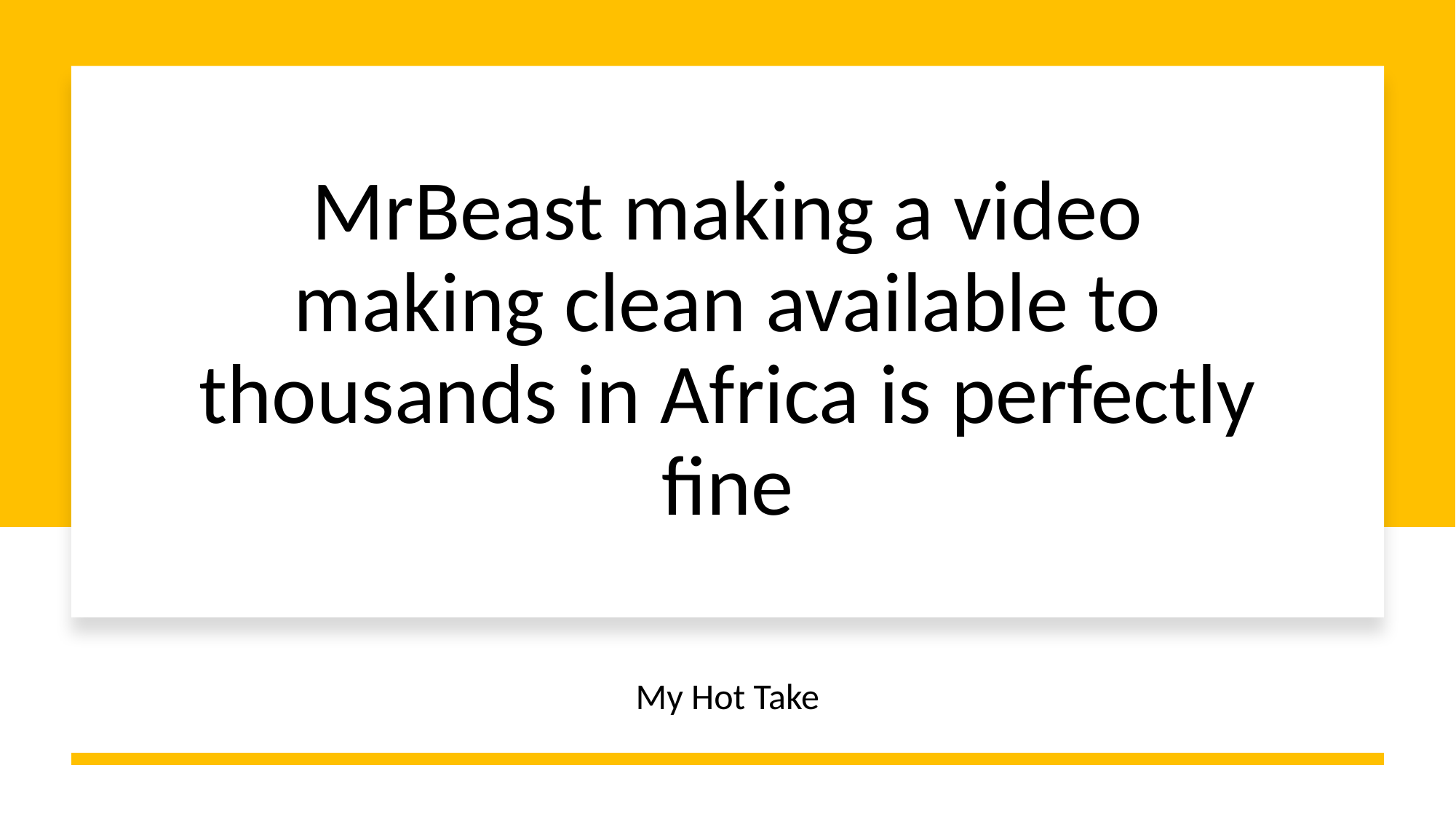

# MrBeast making a video making clean available to thousands in Africa is perfectly fine
My Hot Take